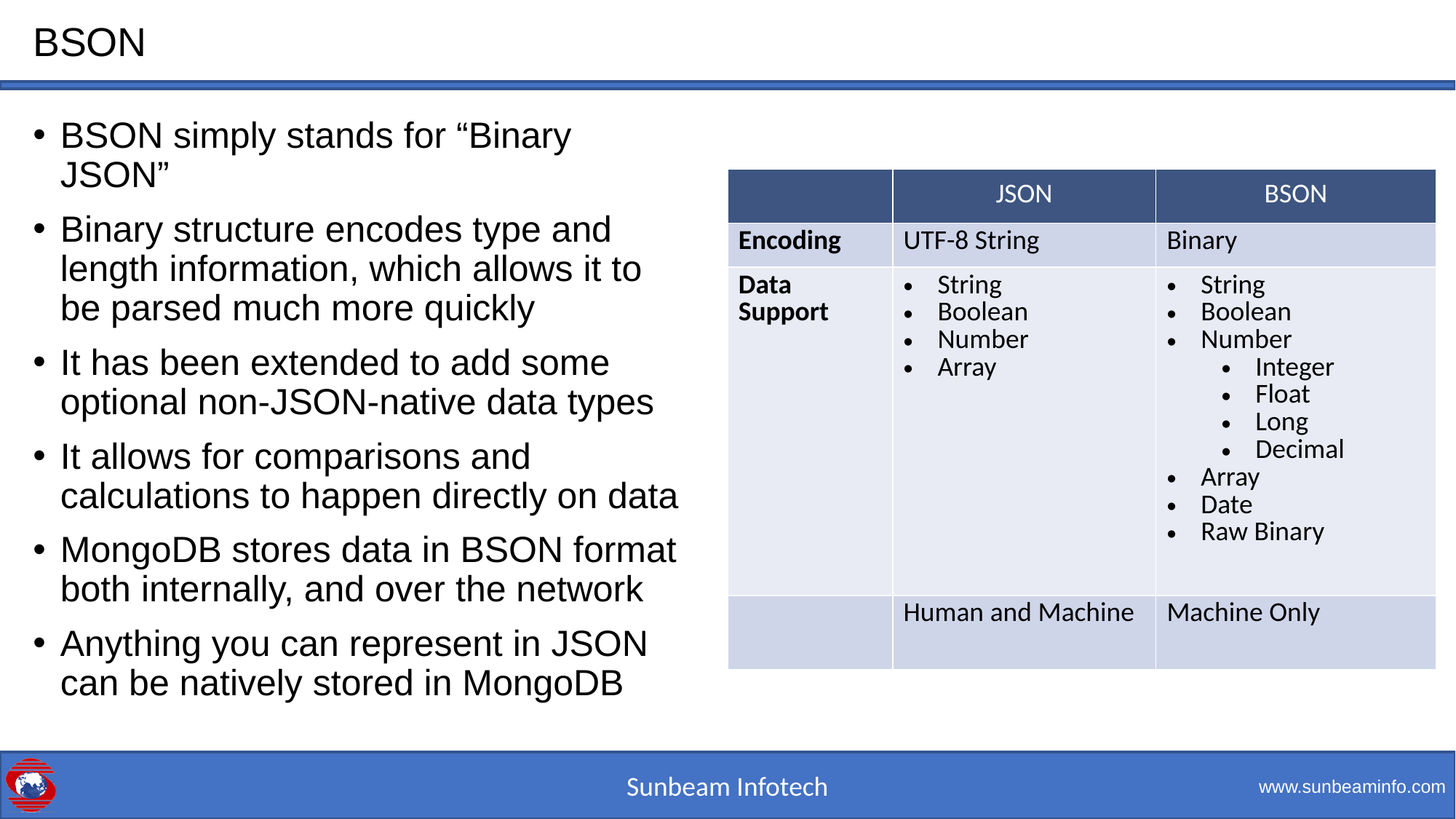

# BSON
BSON simply stands for “Binary JSON”
Binary structure encodes type and length information, which allows it to be parsed much more quickly
It has been extended to add some optional non-JSON-native data types
It allows for comparisons and calculations to happen directly on data
MongoDB stores data in BSON format both internally, and over the network
Anything you can represent in JSON can be natively stored in MongoDB
|  | JSON | BSON |
| --- | --- | --- |
| Encoding | UTF-8 String | Binary |
| Data Support | String Boolean Number Array | String Boolean Number Integer Float Long Decimal Array Date Raw Binary |
|  | Human and Machine | Machine Only |